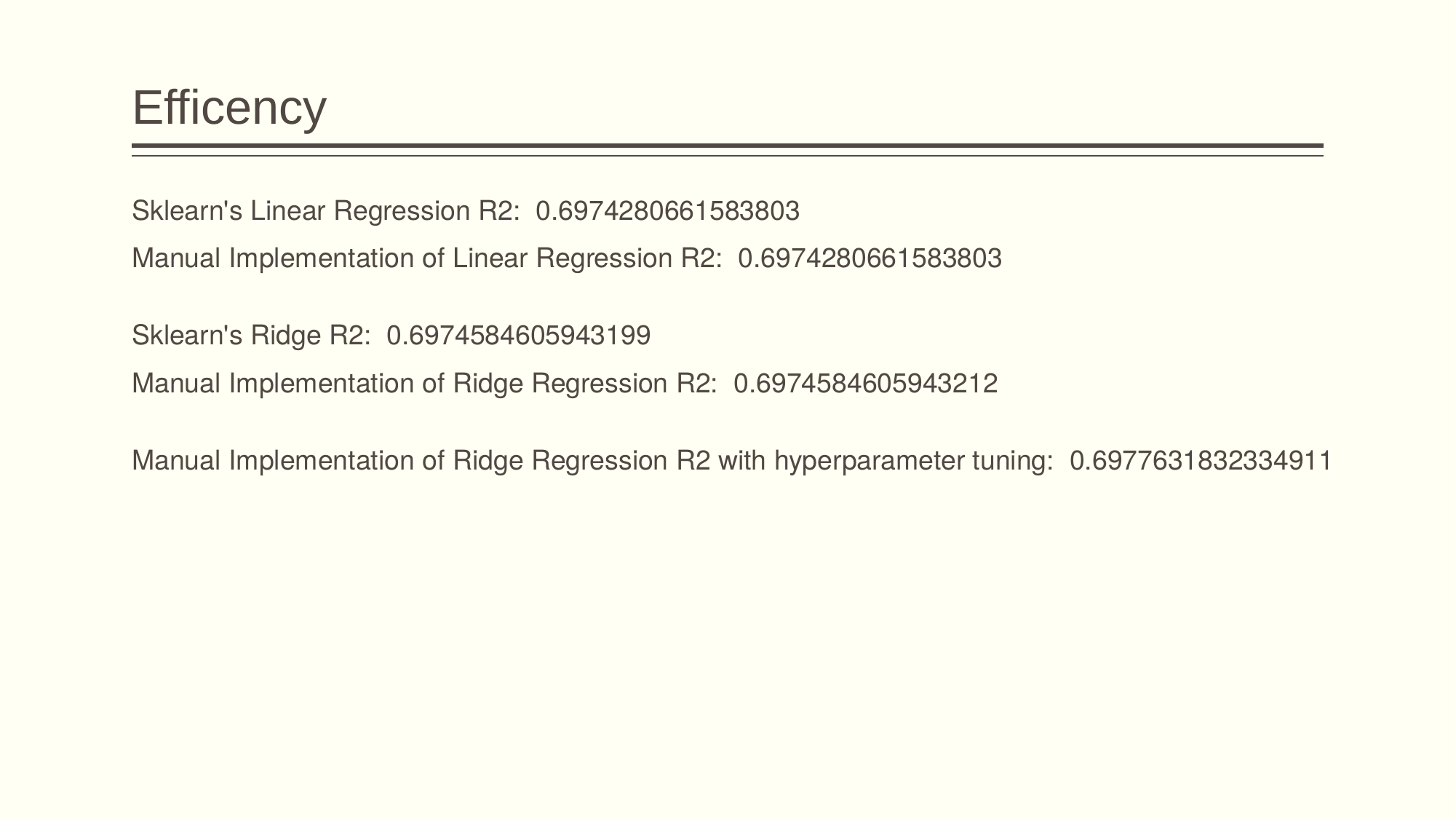

# Efficency
Sklearn's Linear Regression R2:  0.6974280661583803
Manual Implementation of Linear Regression R2:  0.6974280661583803
Sklearn's Ridge R2:  0.6974584605943199
Manual Implementation of Ridge Regression R2:  0.6974584605943212
Manual Implementation of Ridge Regression R2 with hyperparameter tuning:  0.6977631832334911